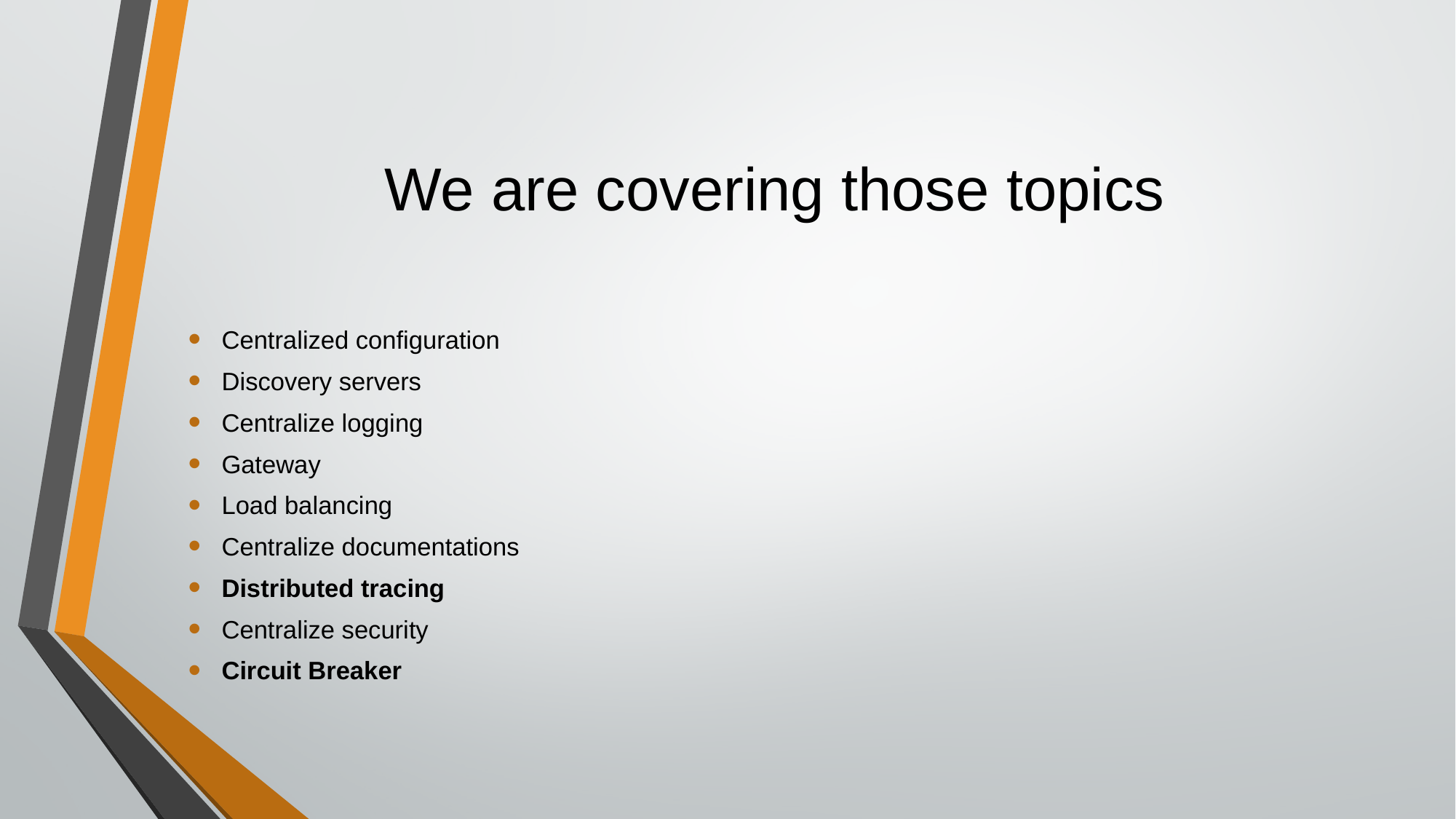

# We are covering those topics
Centralized configuration
Discovery servers
Centralize logging
Gateway
Load balancing
Centralize documentations
Distributed tracing
Centralize security
Circuit Breaker